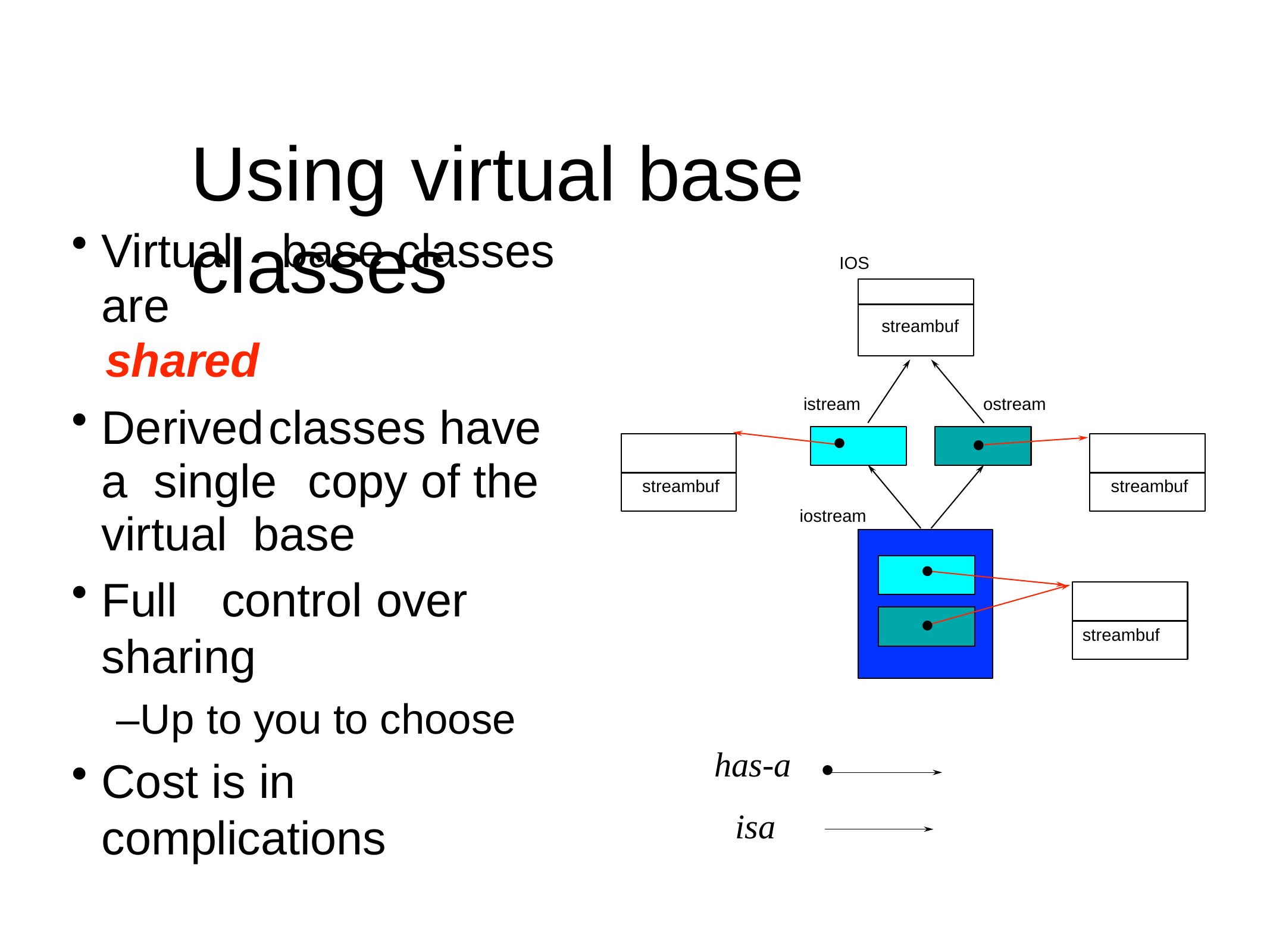

# Using	virtual	base	classes
Virtual	base	classes are
shared
Derived	classes have	a  single	copy of the	virtual  base
Full	control	over sharing
–Up to you to choose
Cost is in	complications
IOS

streambuf

istream
ostream

streambuf
streambuf
iostream

streambuf
has-a  isa